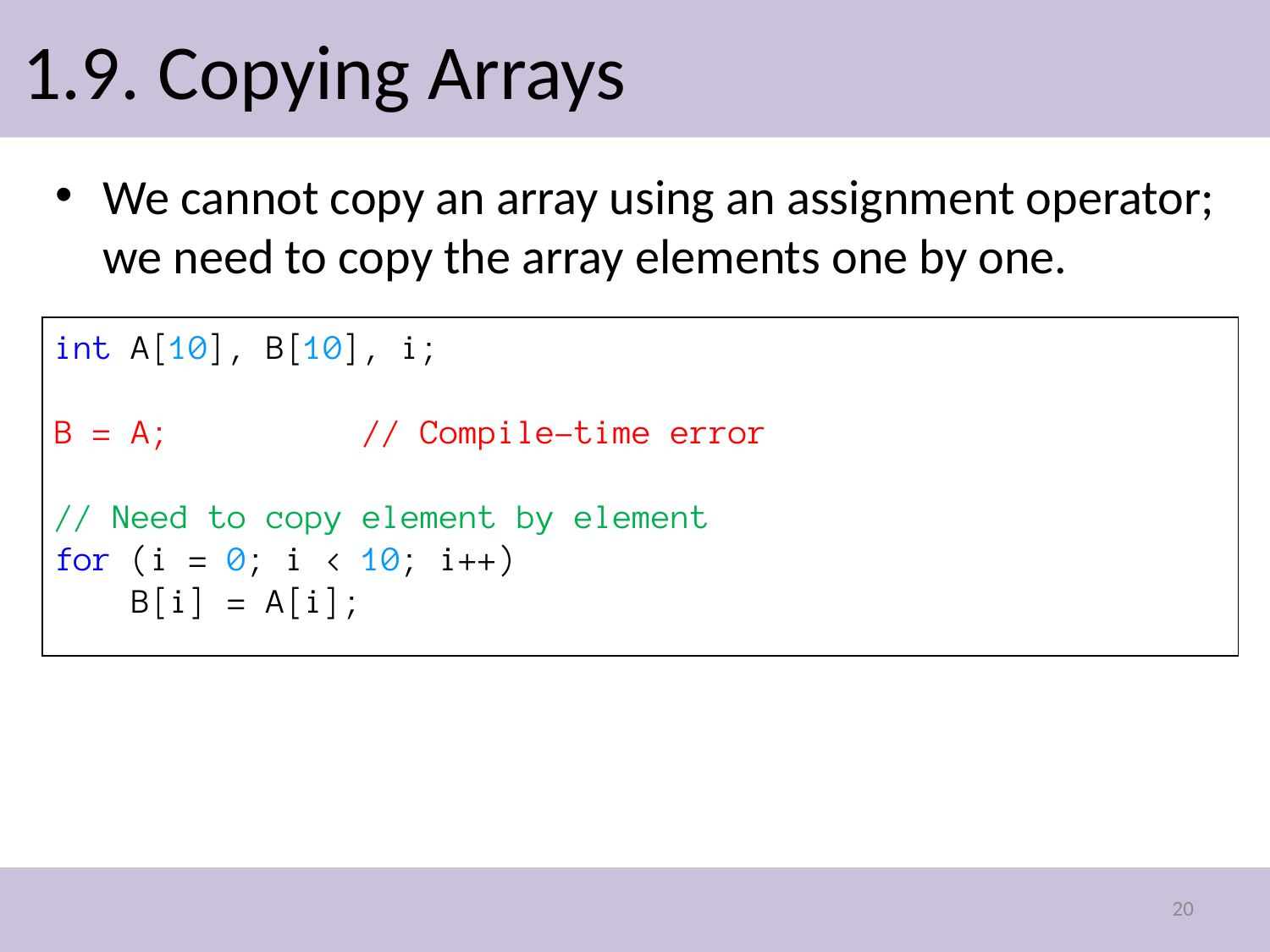

# 1.9. Copying Arrays
We cannot copy an array using an assignment operator; we need to copy the array elements one by one.
int A[10], B[10], i;

B = A;          // Compile-time error

// Need to copy element by element
for (i = 0; i < 10; i++)
    B[i] = A[i];
20